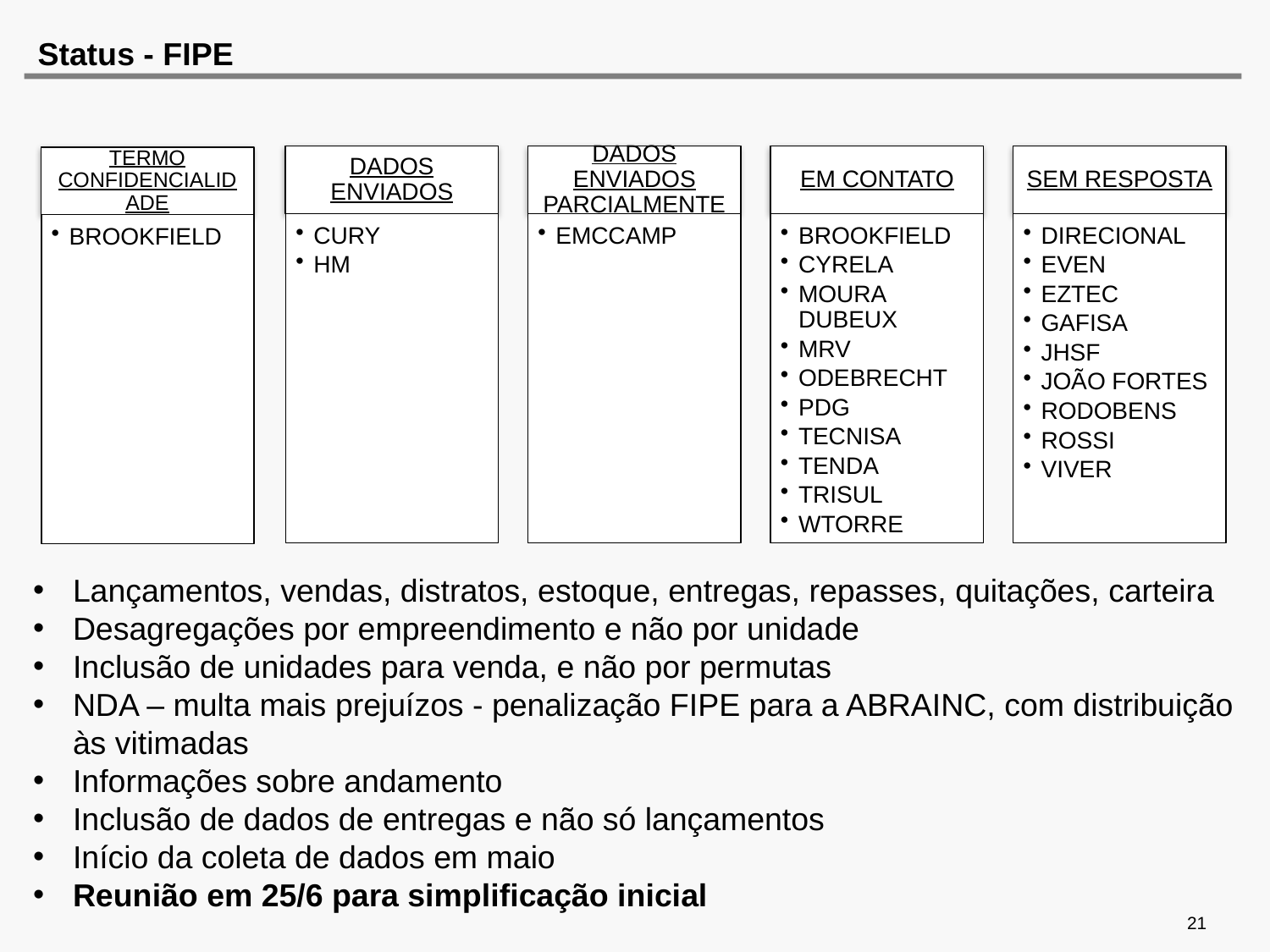

Status - FIPE

DADOS ENVIADOS

DADOS ENVIADOS PARCIALMENTE

EM CONTATO

SEM RESPOSTA

TERMO CONFIDENCIALIDADE

CURY
HM

EMCCAMP

BROOKFIELD
CYRELA
MOURA DUBEUX
MRV
ODEBRECHT
PDG
TECNISA
TENDA
TRISUL
WTORRE

DIRECIONAL
EVEN
EZTEC
GAFISA
JHSF
JOÃO FORTES
RODOBENS
ROSSI
VIVER

BROOKFIELD

Lançamentos, vendas, distratos, estoque, entregas, repasses, quitações, carteira
Desagregações por empreendimento e não por unidade
Inclusão de unidades para venda, e não por permutas
NDA – multa mais prejuízos - penalização FIPE para a ABRAINC, com distribuição às vitimadas
Informações sobre andamento
Inclusão de dados de entregas e não só lançamentos
Início da coleta de dados em maio
Reunião em 25/6 para simplificação inicial
21